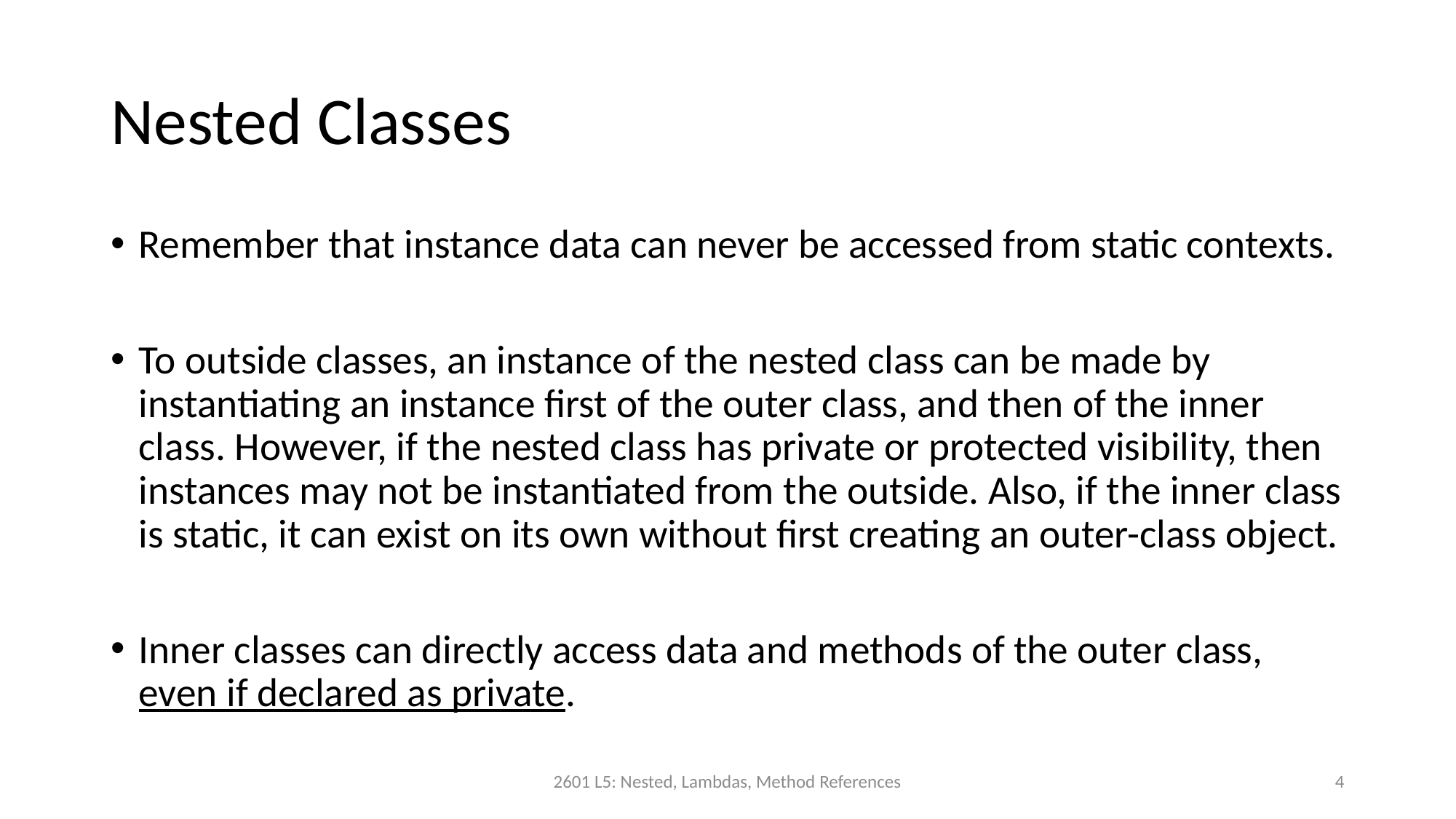

# Nested Classes
Remember that instance data can never be accessed from static contexts.

To outside classes, an instance of the nested class can be made by instantiating an instance first of the outer class, and then of the inner class. However, if the nested class has private or protected visibility, then instances may not be instantiated from the outside. Also, if the inner class is static, it can exist on its own without first creating an outer-class object.

Inner classes can directly access data and methods of the outer class, even if declared as private.
2601 L5: Nested, Lambdas, Method References
4